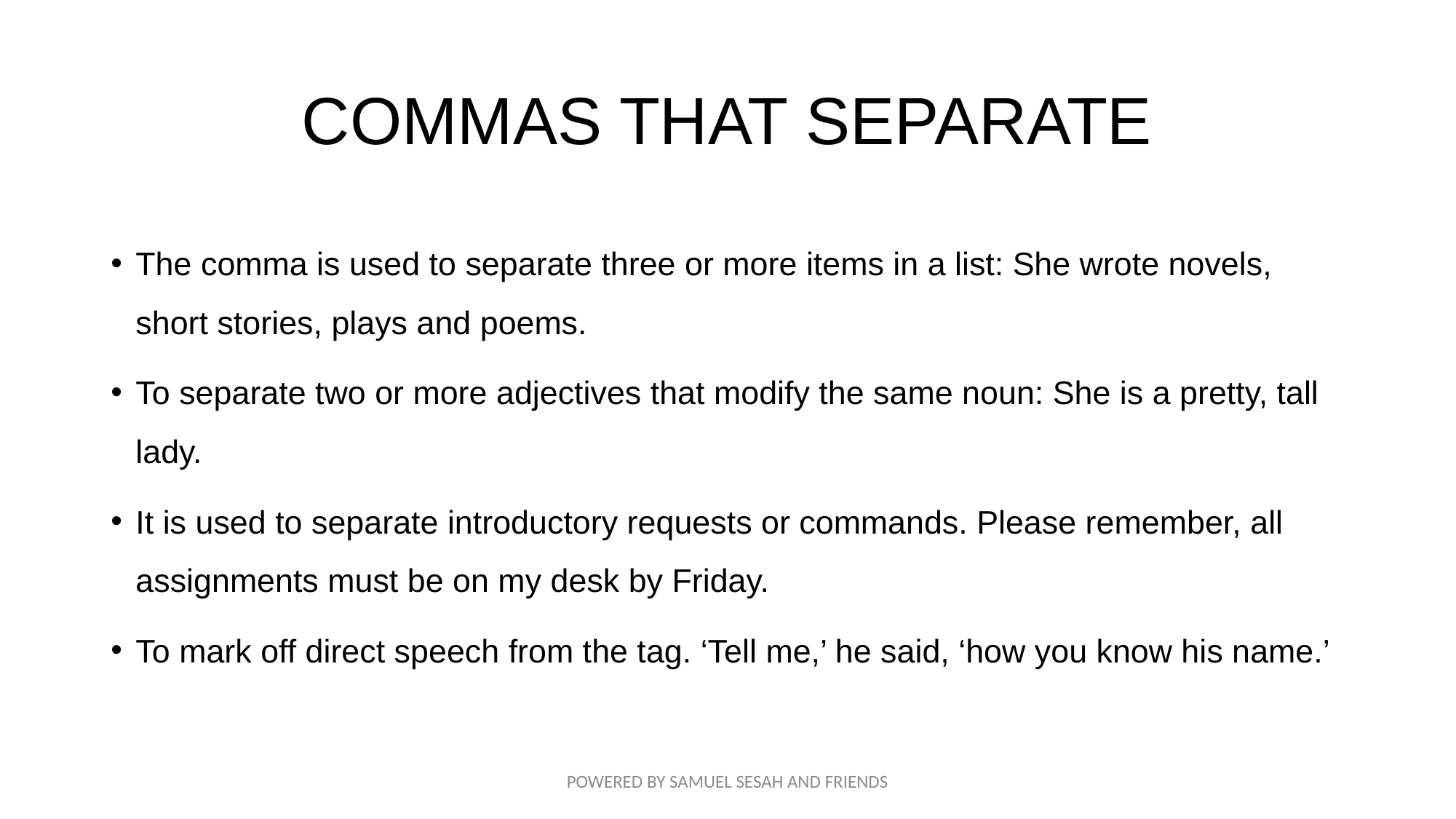

# COMMAS THAT SEPARATE
The comma is used to separate three or more items in a list: She wrote novels, short stories, plays and poems.
To separate two or more adjectives that modify the same noun: She is a pretty, tall lady.
It is used to separate introductory requests or commands. Please remember, all assignments must be on my desk by Friday.
To mark off direct speech from the tag. ‘Tell me,’ he said, ‘how you know his name.’
POWERED BY SAMUEL SESAH AND FRIENDS